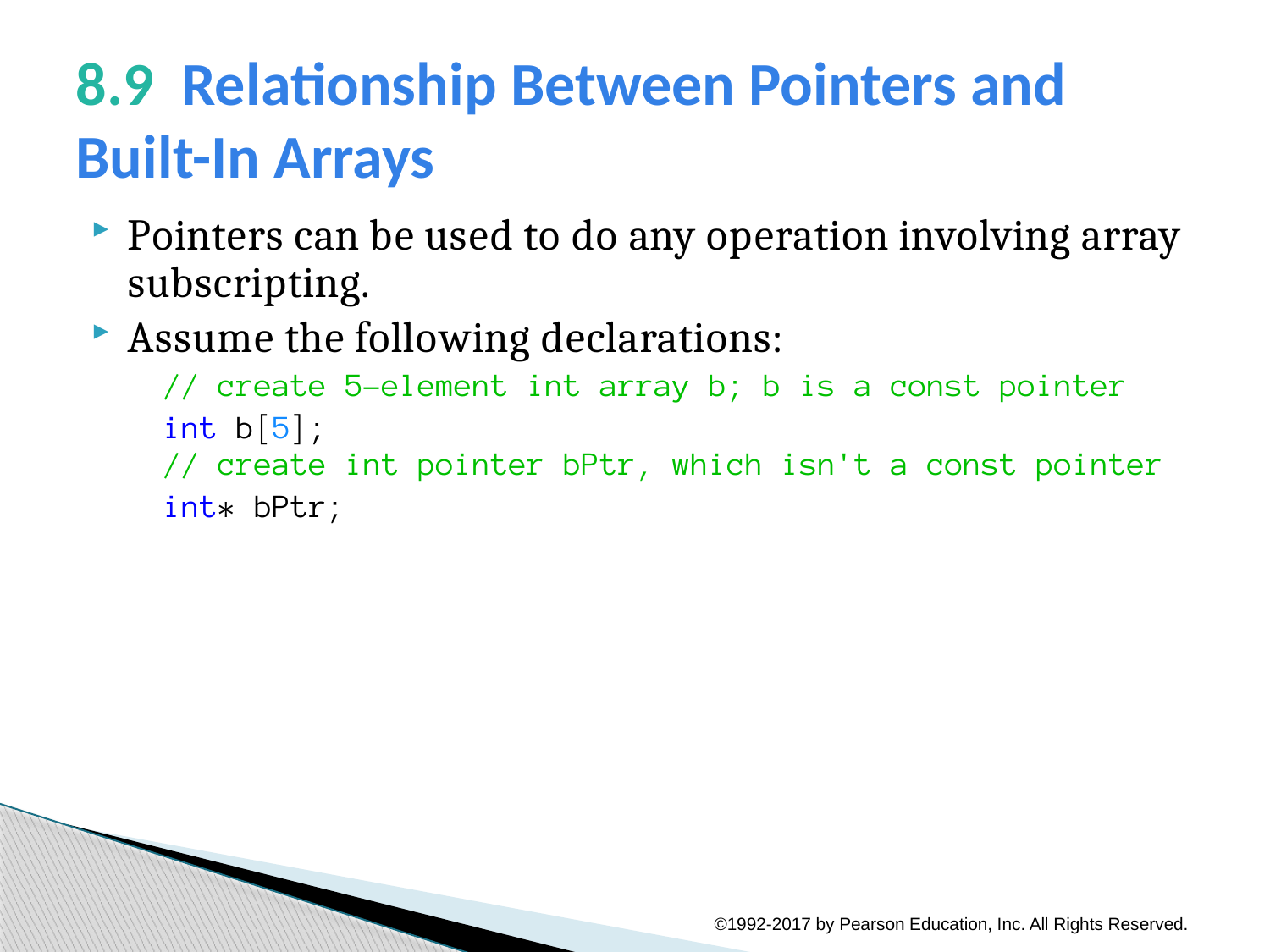

# 8.9  Relationship Between Pointers and Built-In Arrays
Pointers can be used to do any operation involving array subscripting.
Assume the following declarations:
// create 5-element int array b; b is a const pointer
int b[5];
// create int pointer bPtr, which isn't a const pointer
int* bPtr;
©1992-2017 by Pearson Education, Inc. All Rights Reserved.